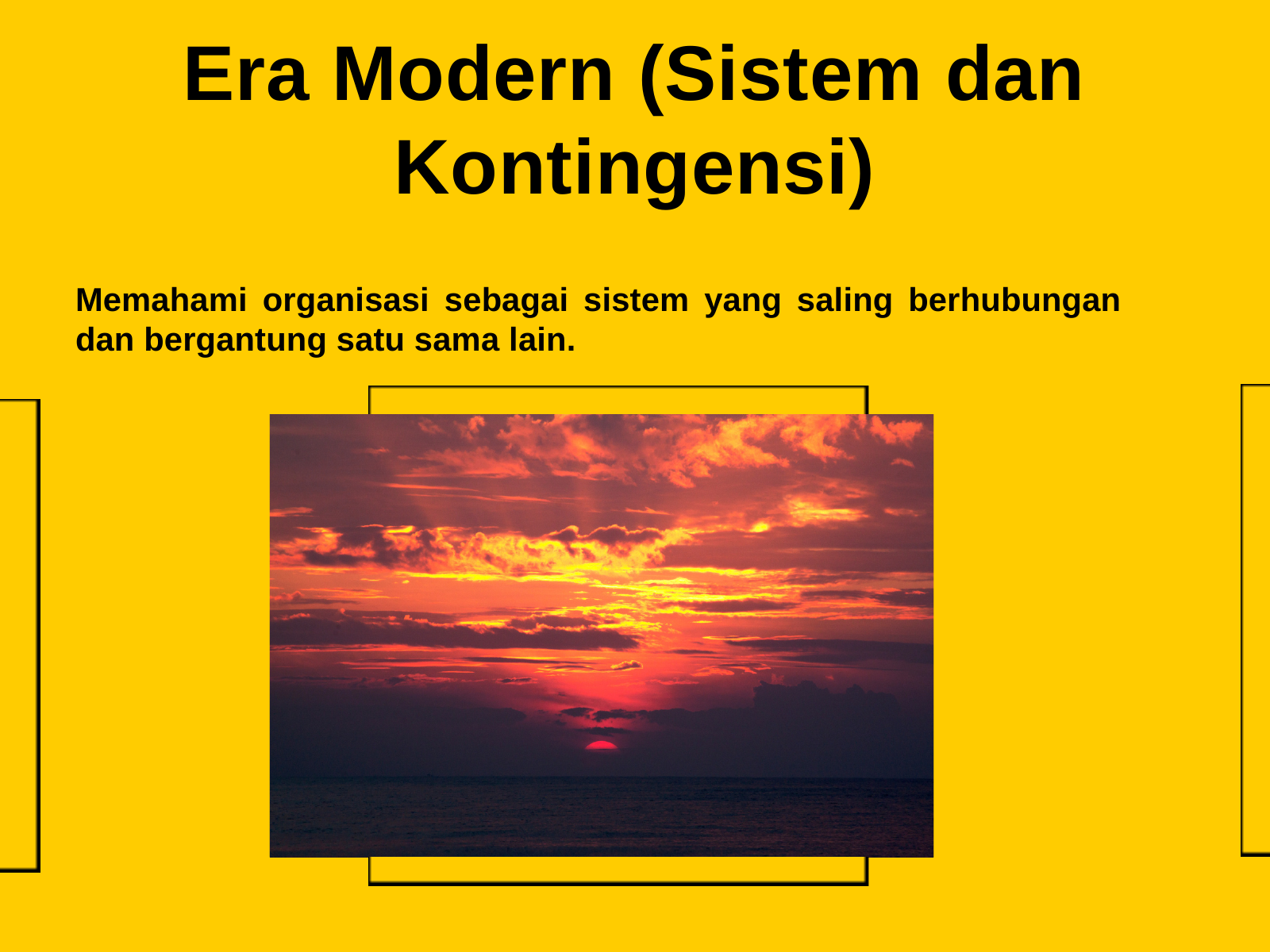

Era Modern (Sistem dan Kontingensi)

Memahami organisasi sebagai sistem yang saling berhubungan dan bergantung satu sama lain.